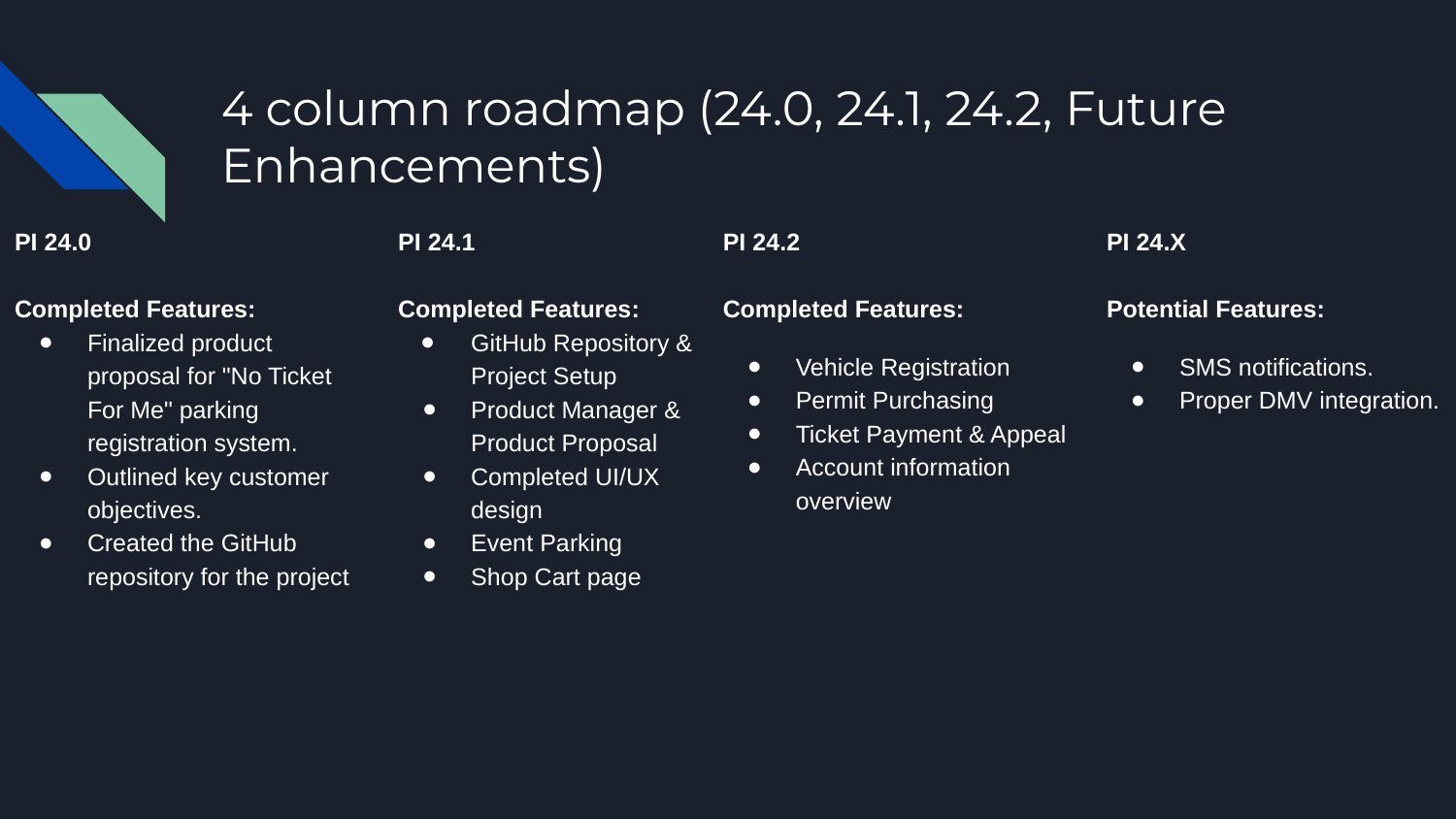

# 4 column roadmap (24.0, 24.1, 24.2, Future Enhancements)
PI 24.0

Completed Features:
Finalized product proposal for "No Ticket For Me" parking registration system.
Outlined key customer objectives.
Created the GitHub repository for the project

PI 24.1

Completed Features:
GitHub Repository & Project Setup
Product Manager & Product Proposal
Completed UI/UX design
Event Parking
Shop Cart page

PI 24.2

Completed Features:
Vehicle Registration​
Permit Purchasing​
Ticket Payment & Appeal​
Account information overview
PI 24.X

Potential Features:
SMS notifications.
Proper DMV integration.